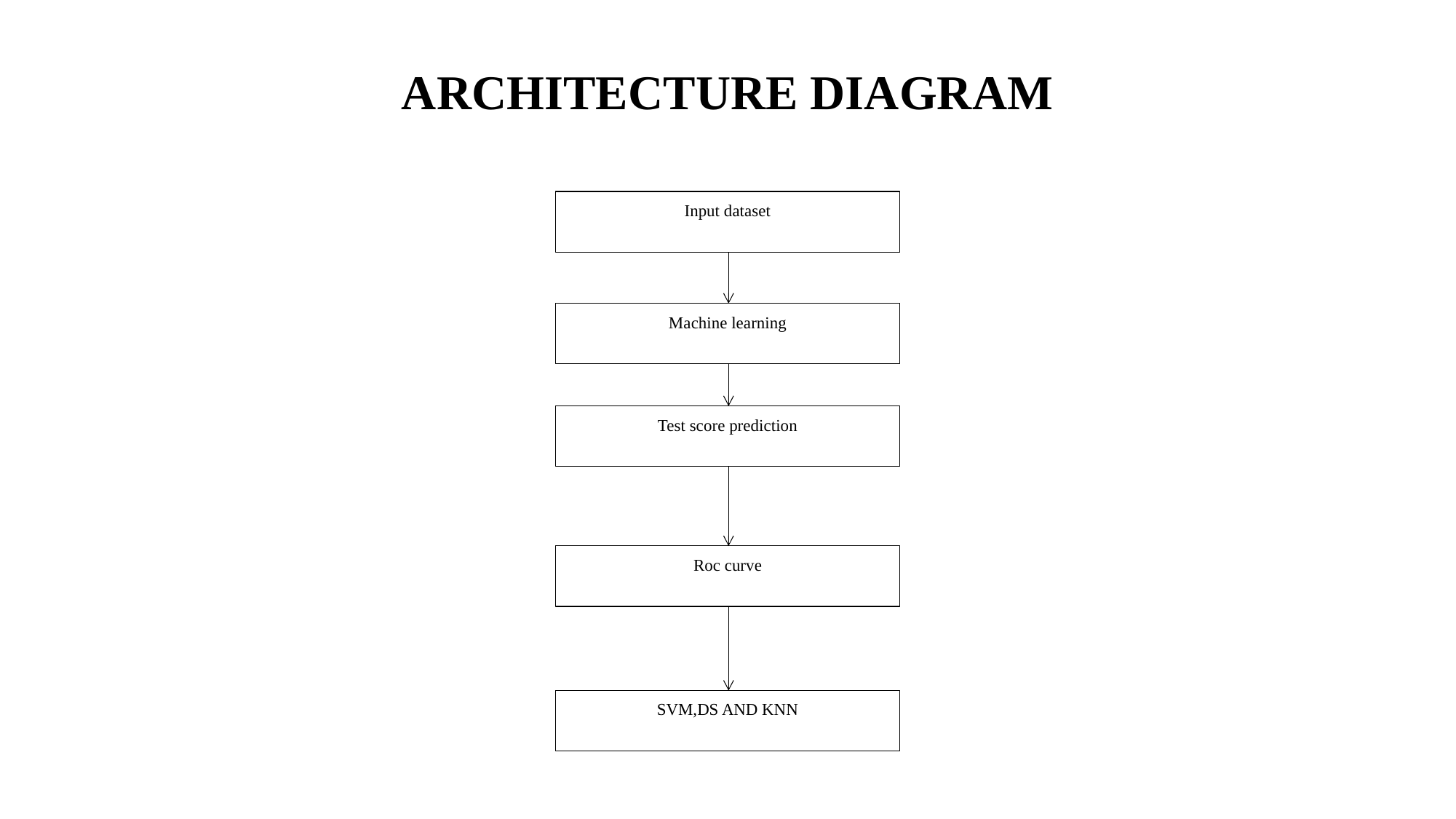

# ARCHITECTURE DIAGRAM
Input dataset
Machine learning
Test score prediction
Roc curve
SVM,DS AND KNN